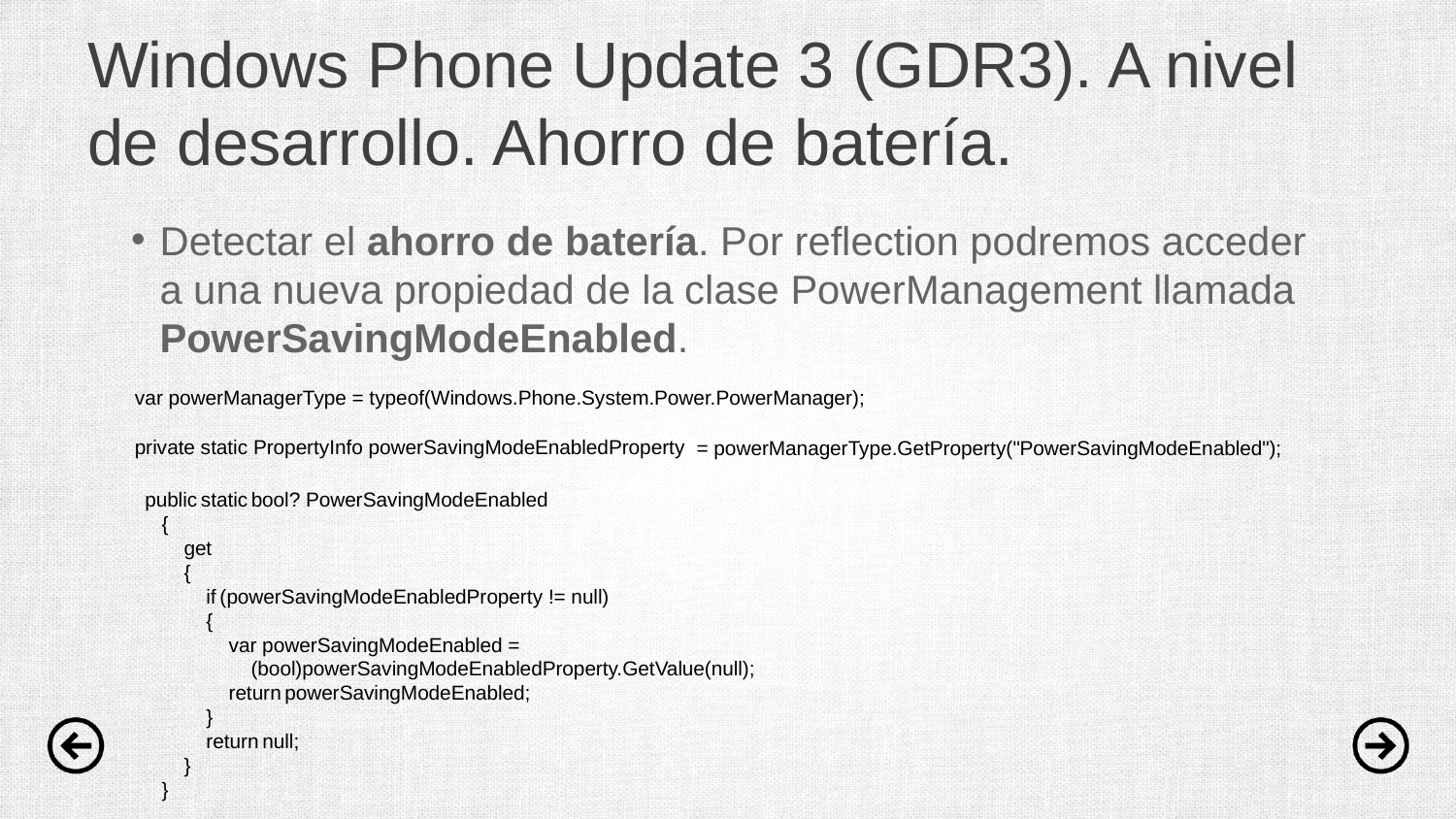

# Windows Phone Update 3 (GDR3). A nivel de desarrollo. Ahorro de batería.
Detectar el ahorro de batería. Por reflection podremos acceder a una nueva propiedad de la clase PowerManagement llamada PowerSavingModeEnabled.
var powerManagerType = typeof(Windows.Phone.System.Power.PowerManager);
private static PropertyInfo powerSavingModeEnabledProperty
= powerManagerType.GetProperty("PowerSavingModeEnabled");
 public static bool? PowerSavingModeEnabled
    {
        get
        {
            if (powerSavingModeEnabledProperty != null)
            {
                var powerSavingModeEnabled =
                    (bool)powerSavingModeEnabledProperty.GetValue(null);
                return powerSavingModeEnabled;
            }
            return null;
        }
    }